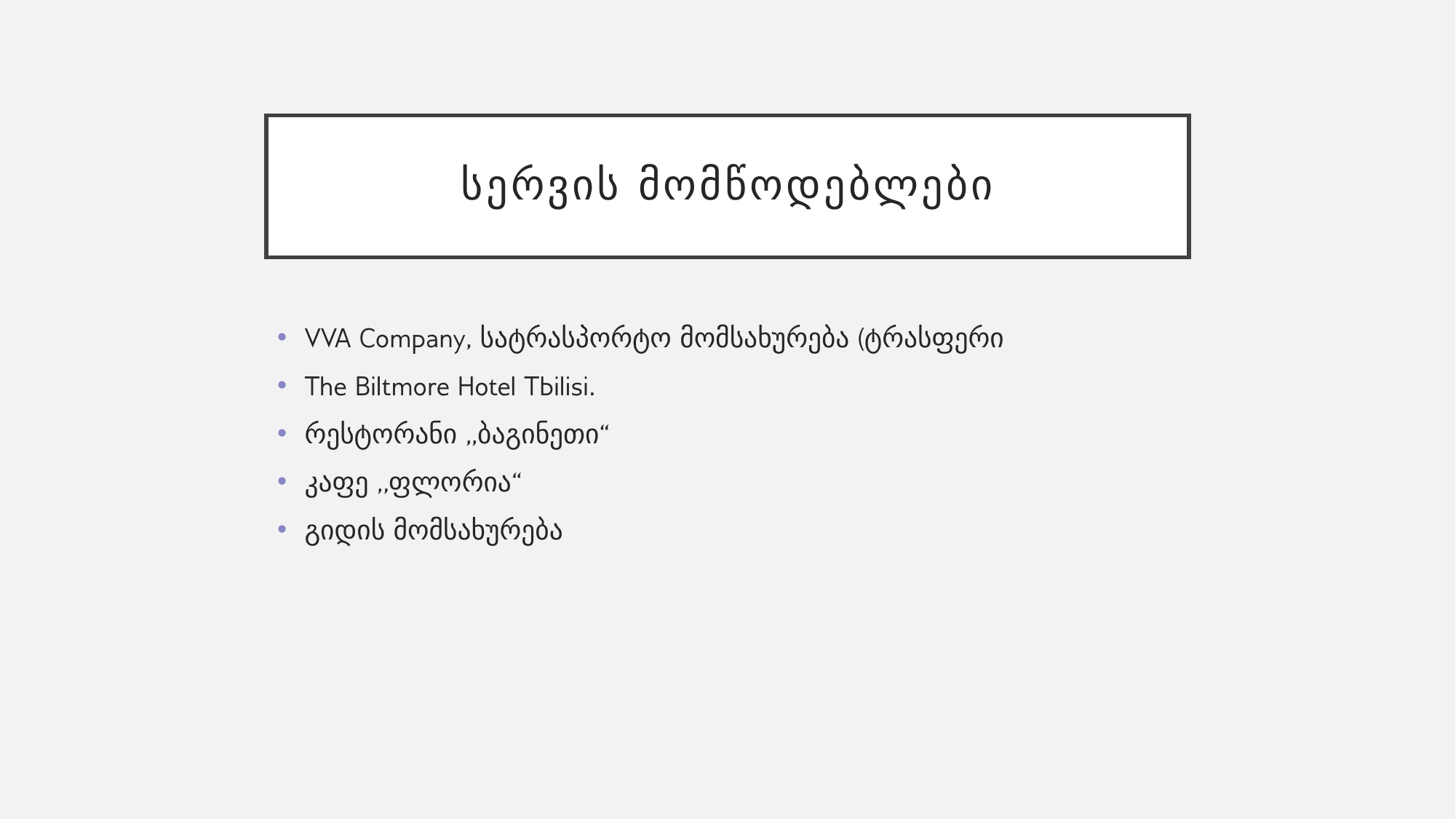

# სერვის მომწოდებლები
VVA Company, სატრასპორტო მომსახურება (ტრასფერი
The Biltmore Hotel Tbilisi.
რესტორანი ,,ბაგინეთი“
კაფე ,,ფლორია“
გიდის მომსახურება